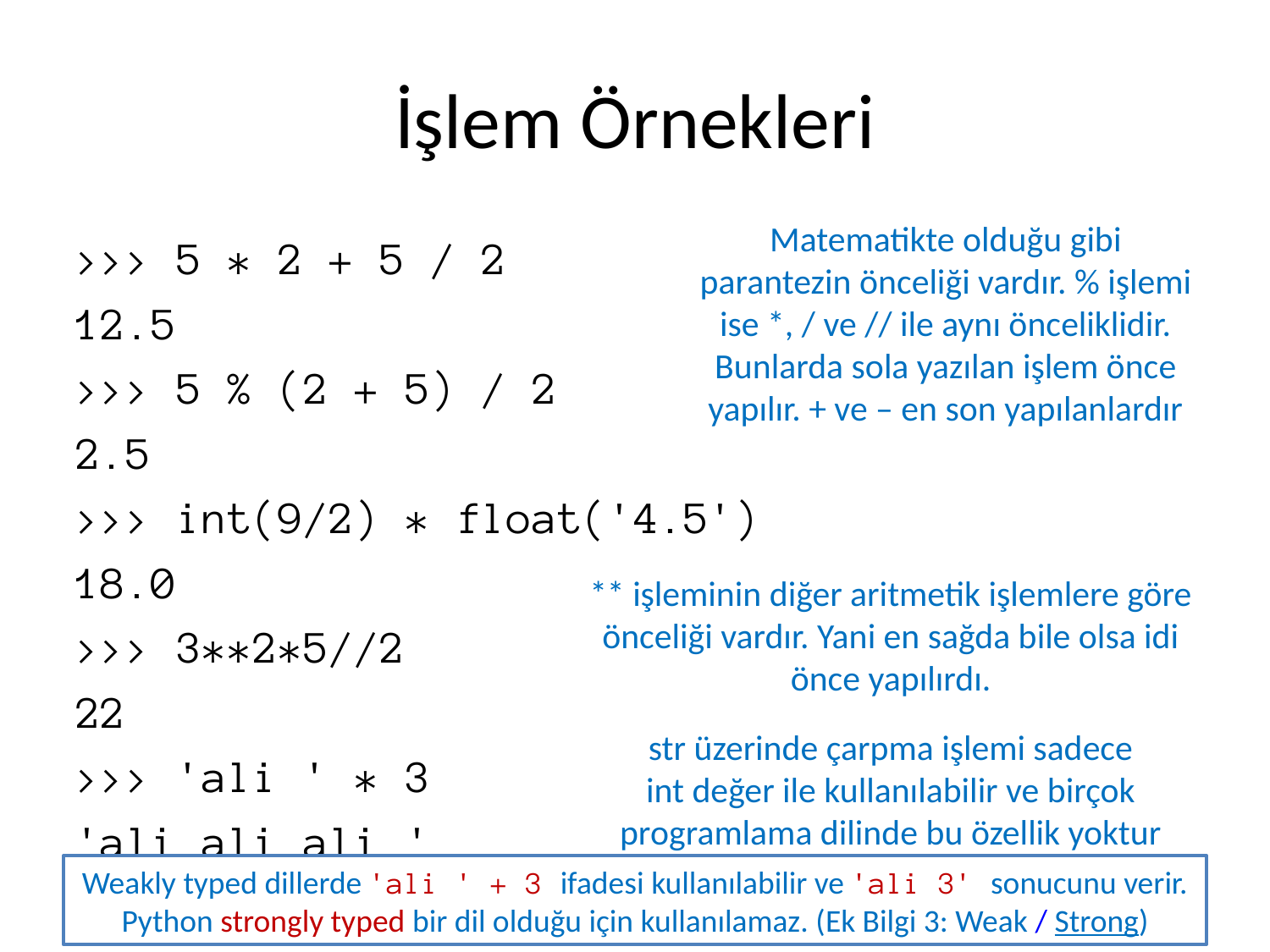

# İşlem Örnekleri
Matematikte olduğu gibi parantezin önceliği vardır. % işlemi ise *, / ve // ile aynı önceliklidir. Bunlarda sola yazılan işlem önce yapılır. + ve – en son yapılanlardır
>>> 5 * 2 + 5 / 2
12.5
>>> 5 % (2 + 5) / 2
2.5
>>> int(9/2) * float('4.5')
18.0
>>> 3**2*5//2
22
>>> 'ali ' * 3
'ali ali ali '
** işleminin diğer aritmetik işlemlere göre önceliği vardır. Yani en sağda bile olsa idi önce yapılırdı.
str üzerinde çarpma işlemi sadece
int değer ile kullanılabilir ve birçok programlama dilinde bu özellik yoktur
Weakly typed dillerde 'ali ' + 3 ifadesi kullanılabilir ve 'ali 3' sonucunu verir. Python strongly typed bir dil olduğu için kullanılamaz. (Ek Bilgi 3: Weak / Strong)